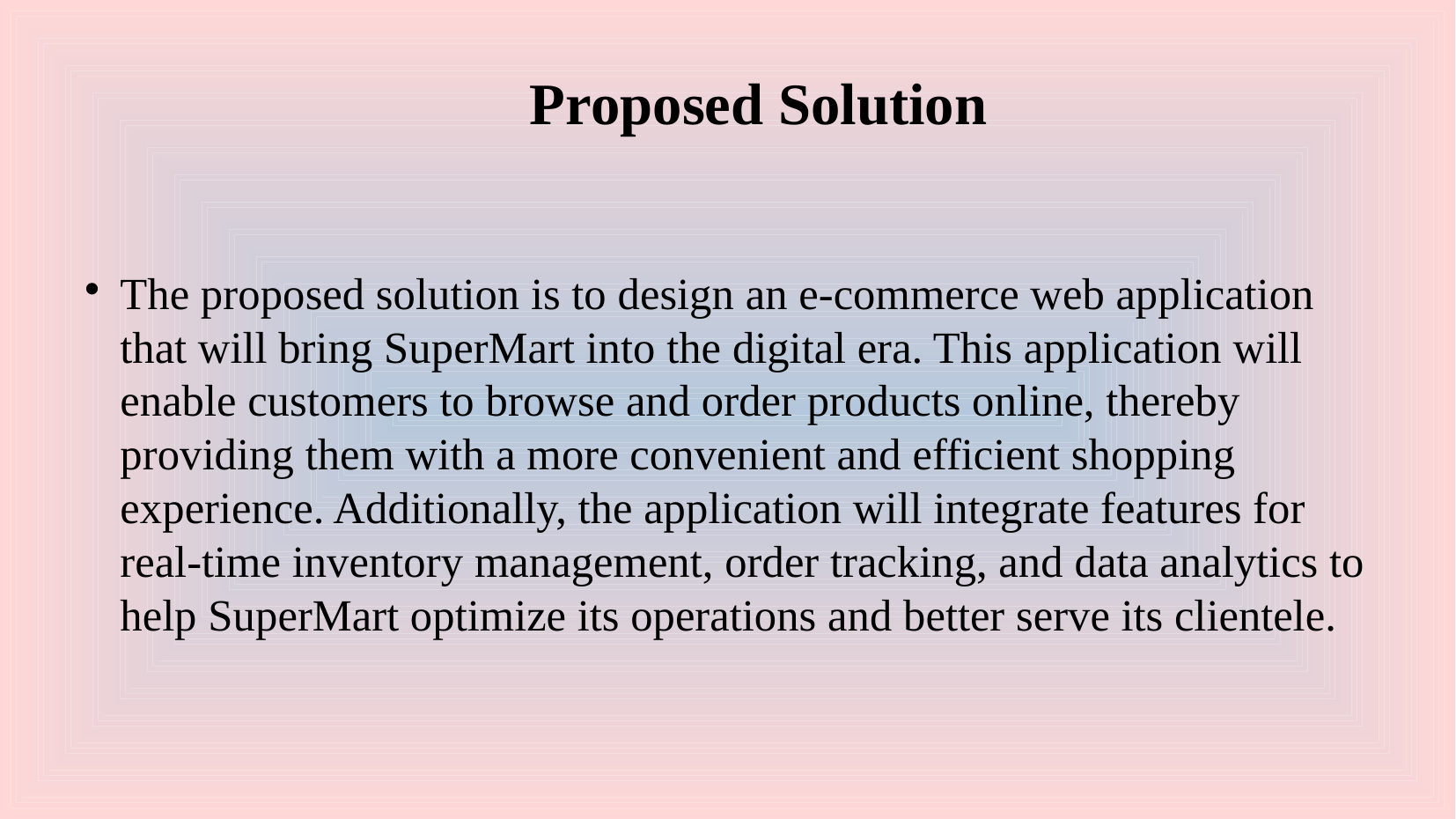

# Proposed Solution

The proposed solution is to design an e-commerce web application that will bring SuperMart into the digital era. This application will enable customers to browse and order products online, thereby providing them with a more convenient and efficient shopping experience. Additionally, the application will integrate features for real-time inventory management, order tracking, and data analytics to help SuperMart optimize its operations and better serve its clientele.